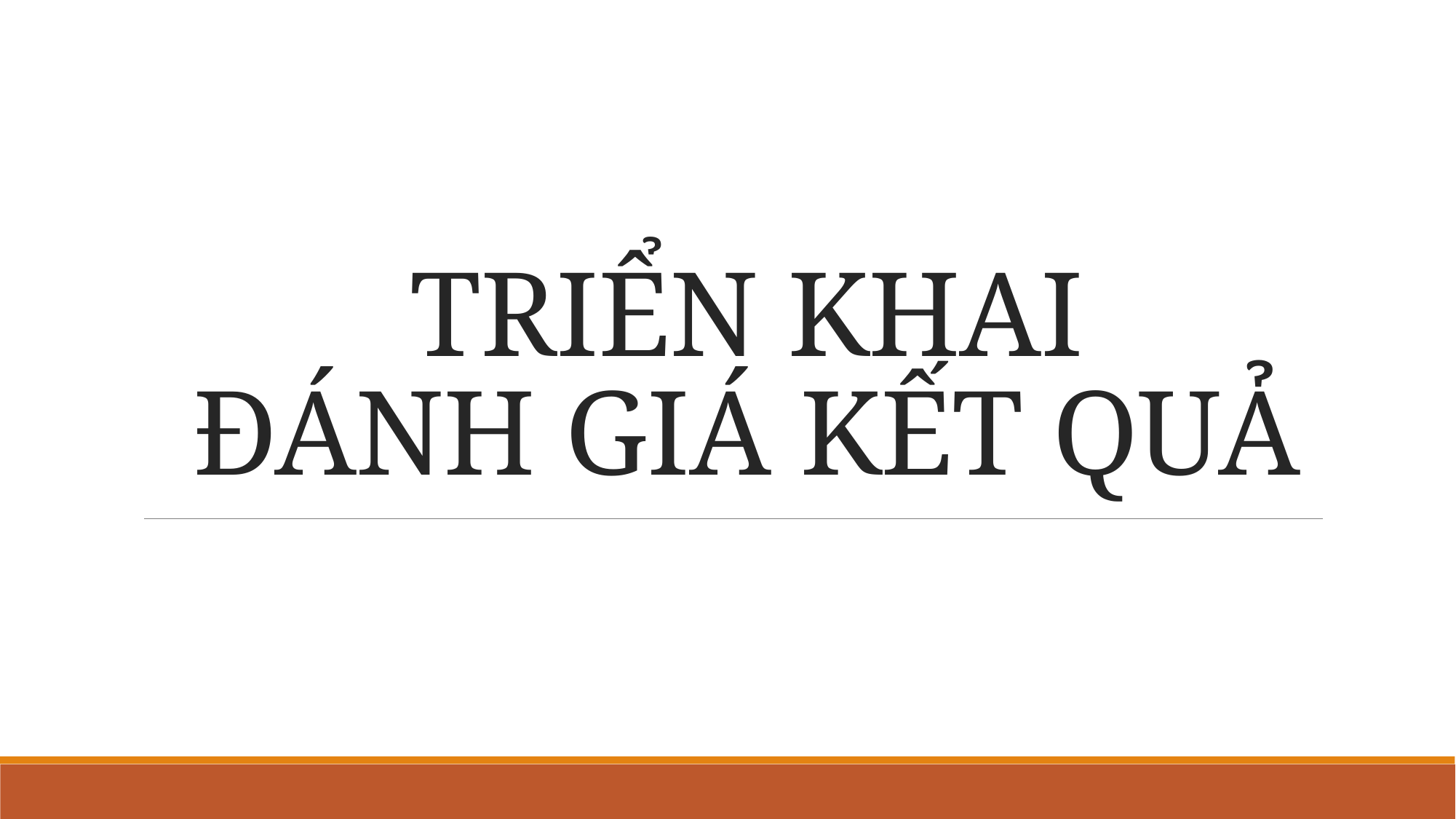

# TRIỂN KHAI ĐÁNH GIÁ KẾT QUẢ